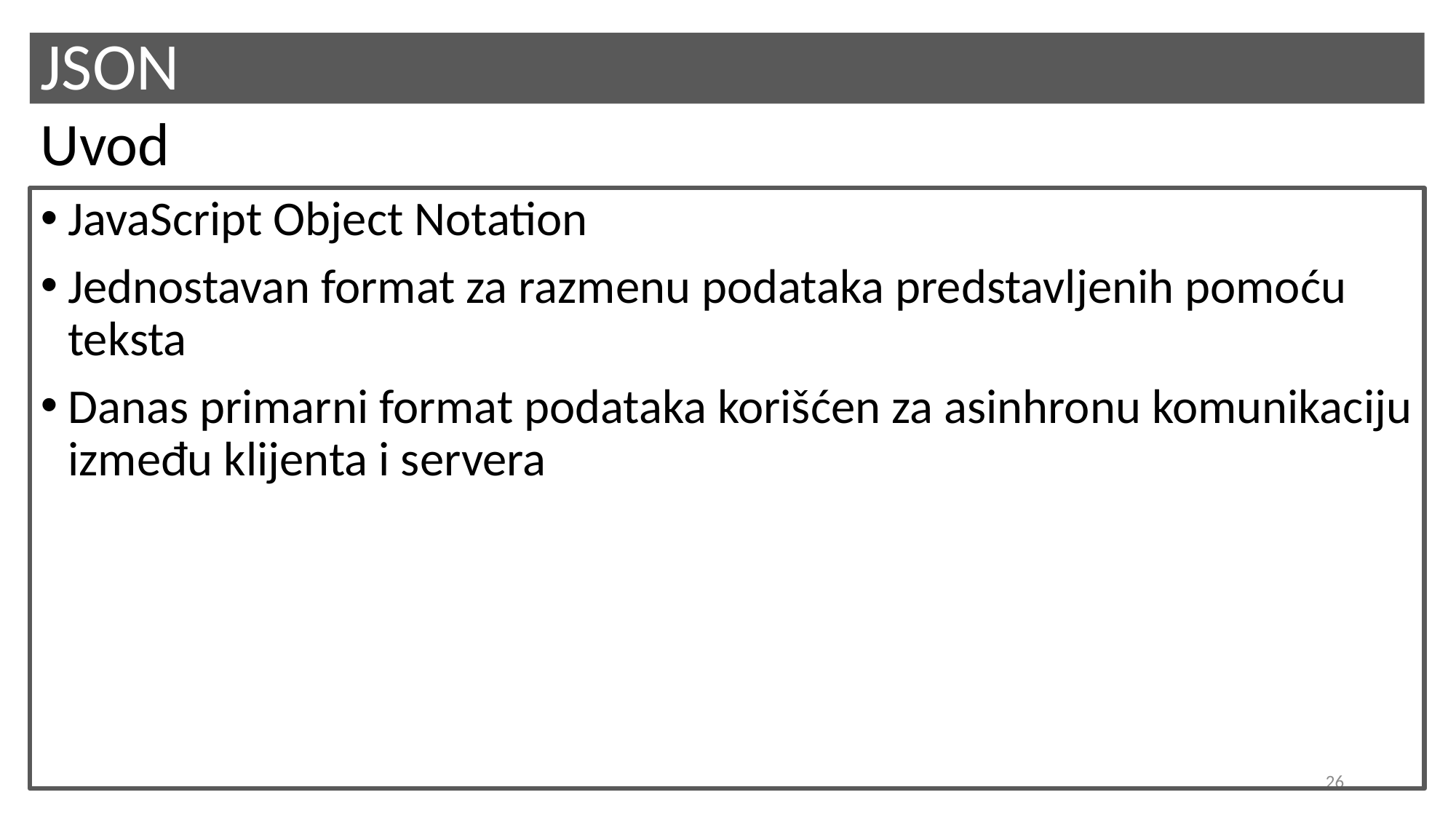

# JSON
Uvod
JavaScript Object Notation
Jednostavan format za razmenu podataka predstavljenih pomoću teksta
Danas primarni format podataka korišćen za asinhronu komunikaciju između klijenta i servera
26